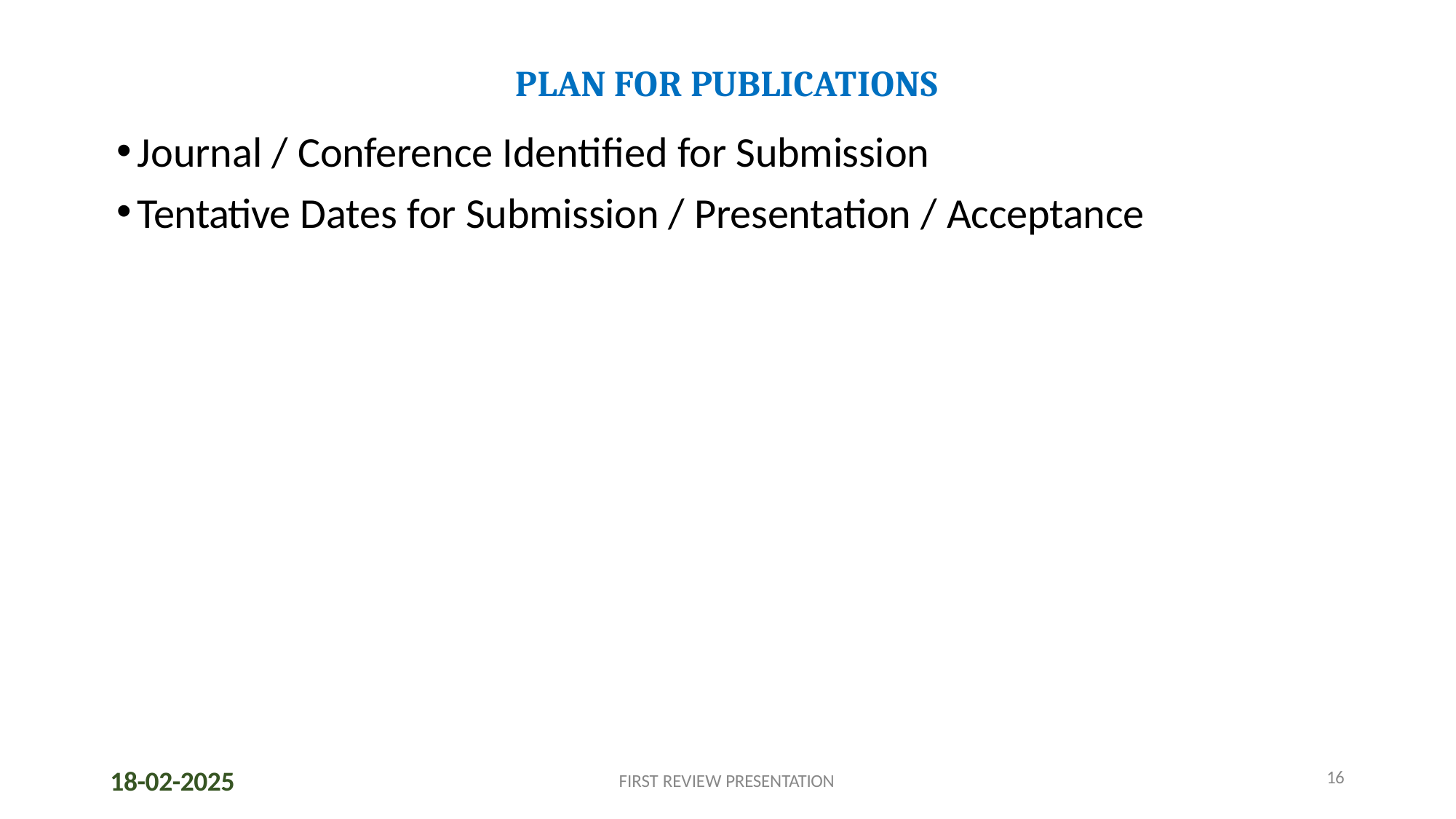

# PLAN FOR PUBLICATIONS
Journal / Conference Identified for Submission
Tentative Dates for Submission / Presentation / Acceptance
18-02-2025
16
FIRST REVIEW PRESENTATION